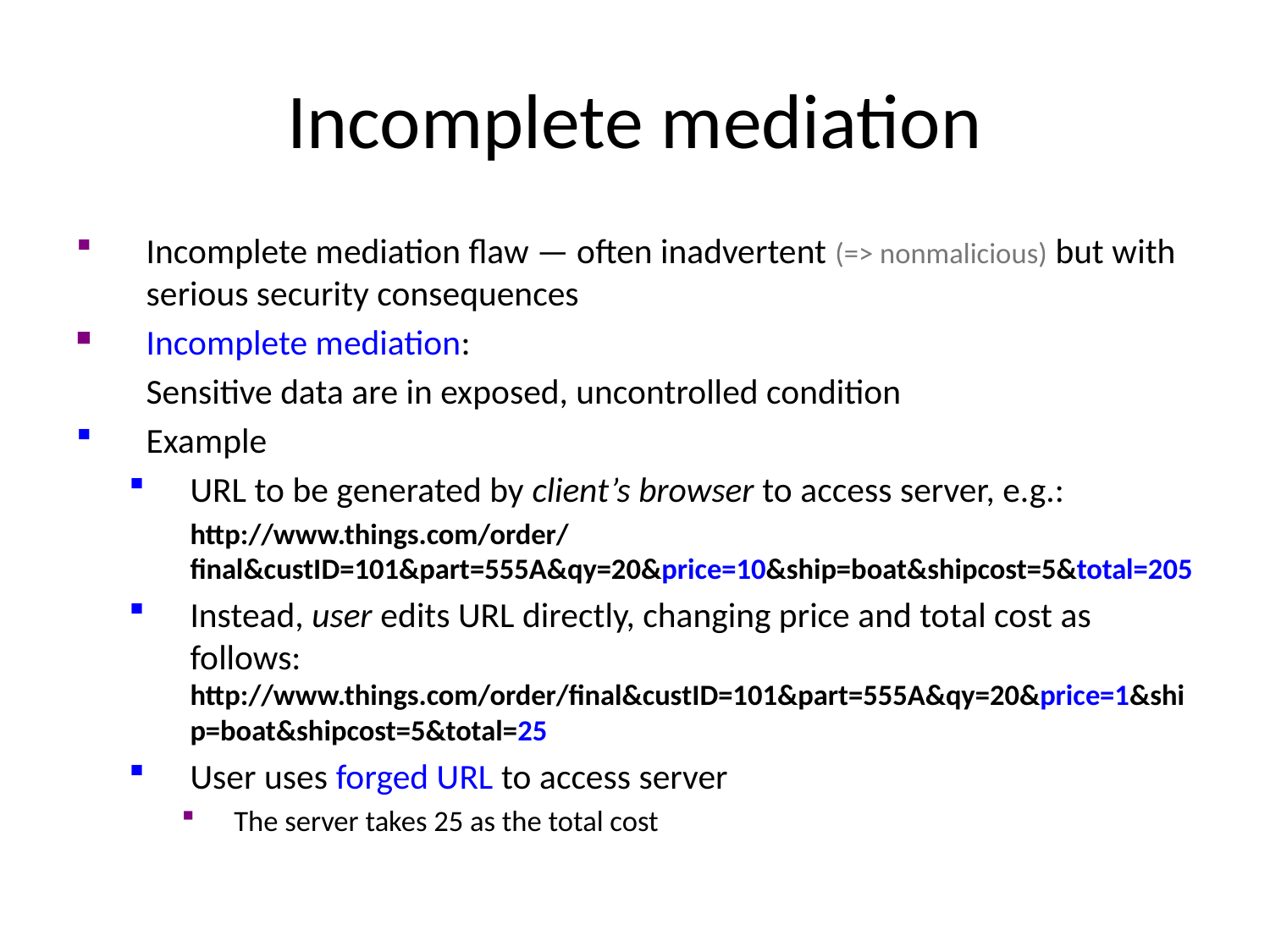

Incomplete mediation
Incomplete mediation flaw — often inadvertent (=> nonmalicious) but with serious security consequences
Incomplete mediation:
		Sensitive data are in exposed, uncontrolled condition
Example
URL to be generated by client’s browser to access server, e.g.:
	http://www.things.com/order/final&custID=101&part=555A&qy=20&price=10&ship=boat&shipcost=5&total=205
Instead, user edits URL directly, changing price and total cost as follows: http://www.things.com/order/final&custID=101&part=555A&qy=20&price=1&ship=boat&shipcost=5&total=25
User uses forged URL to access server
The server takes 25 as the total cost